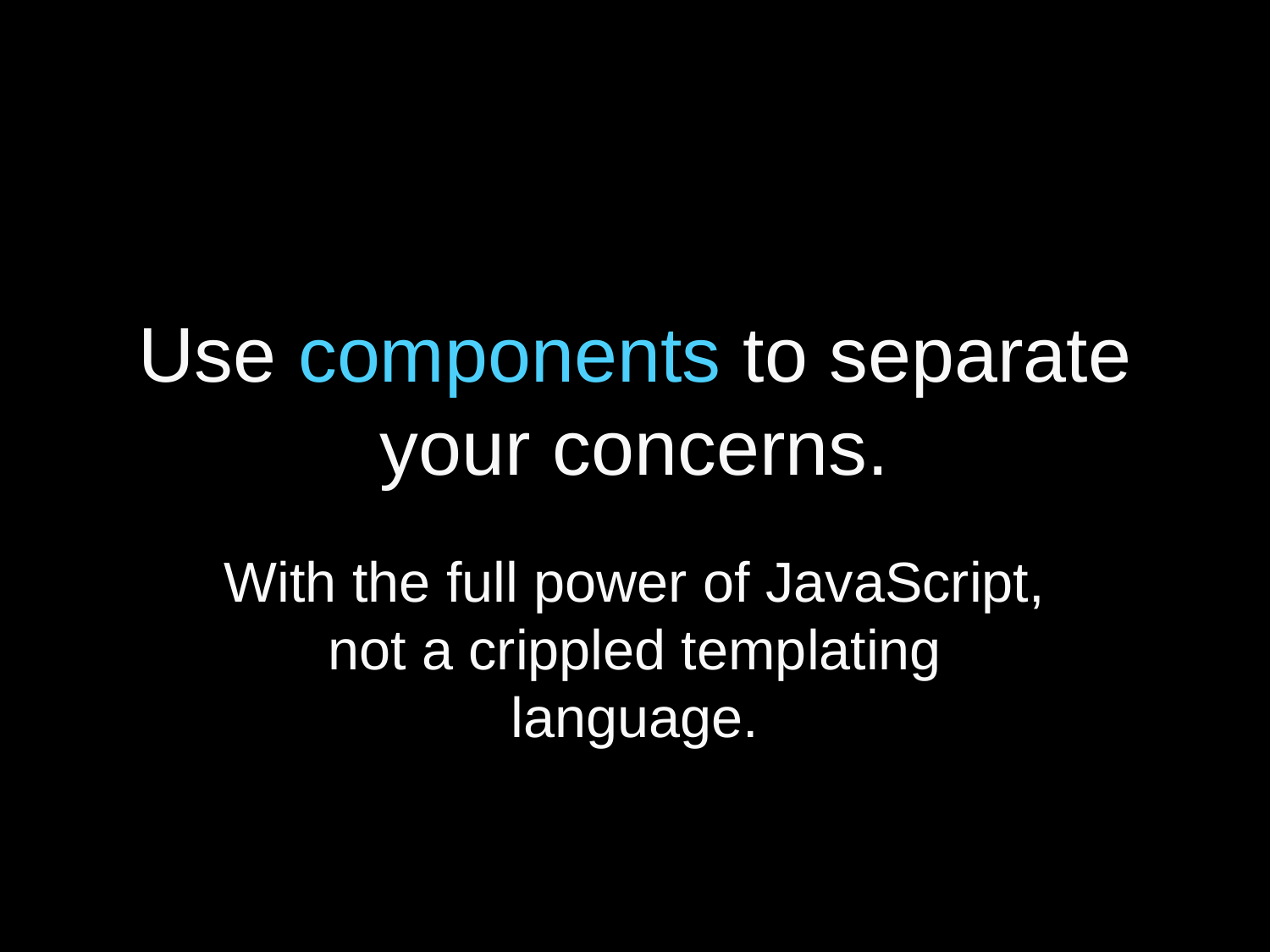

# Use components to separate your concerns.
With the full power of JavaScript, not a crippled templating language.